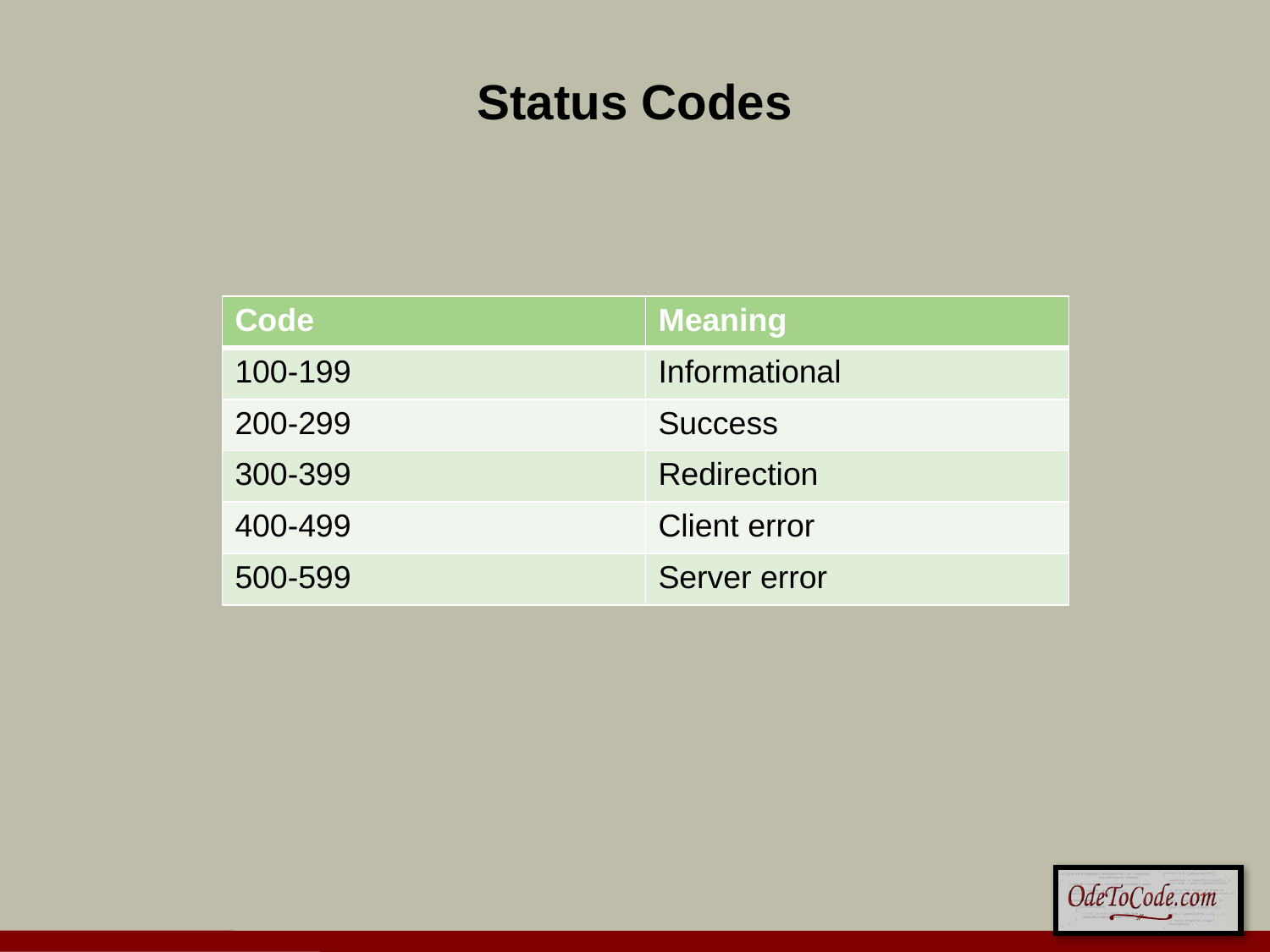

# Status Codes
| Code | Meaning |
| --- | --- |
| 100-199 | Informational |
| 200-299 | Success |
| 300-399 | Redirection |
| 400-499 | Client error |
| 500-599 | Server error |